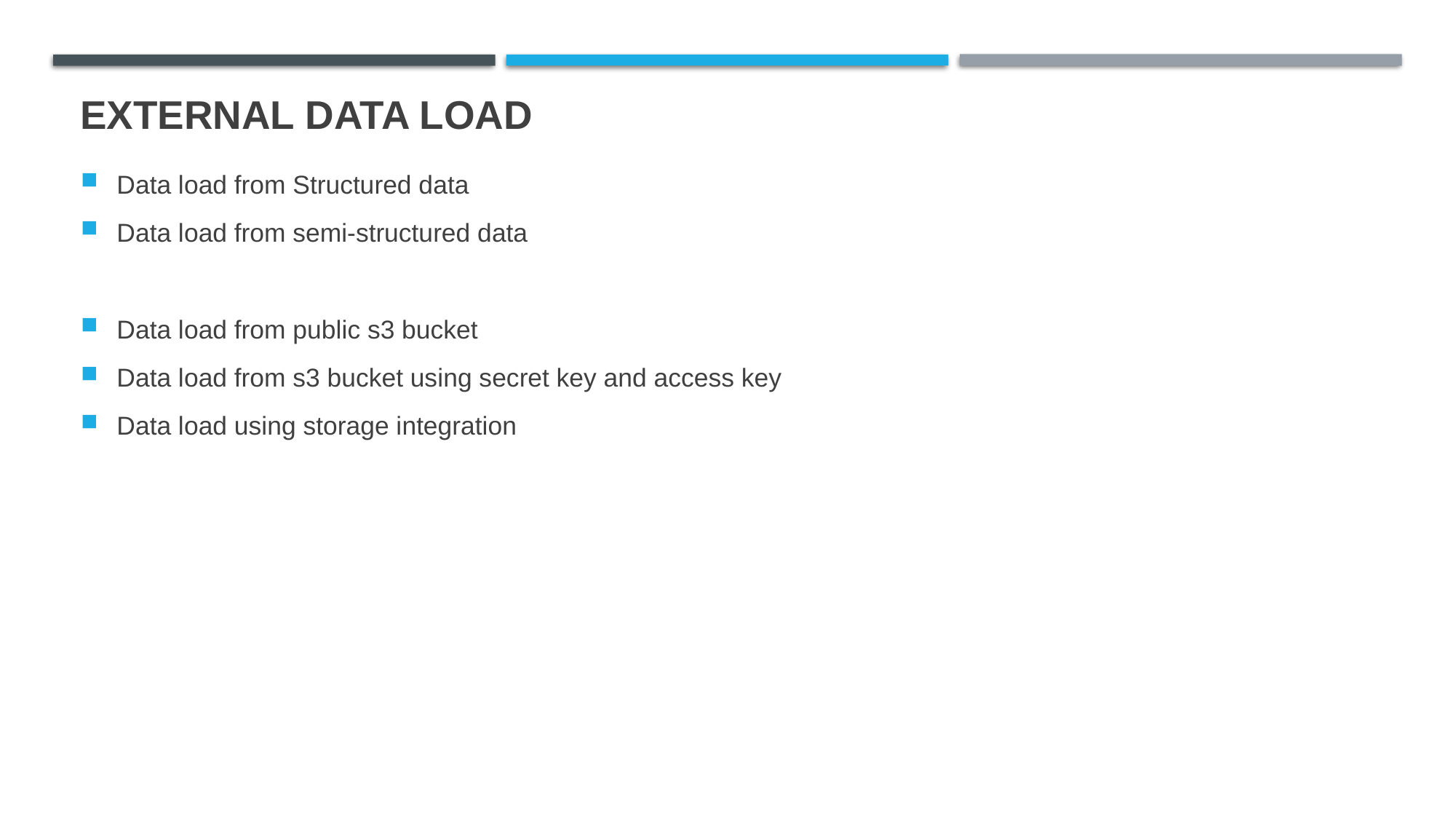

# External Data Load
Data load from Structured data
Data load from semi-structured data

Data load from public s3 bucket
Data load from s3 bucket using secret key and access key
Data load using storage integration